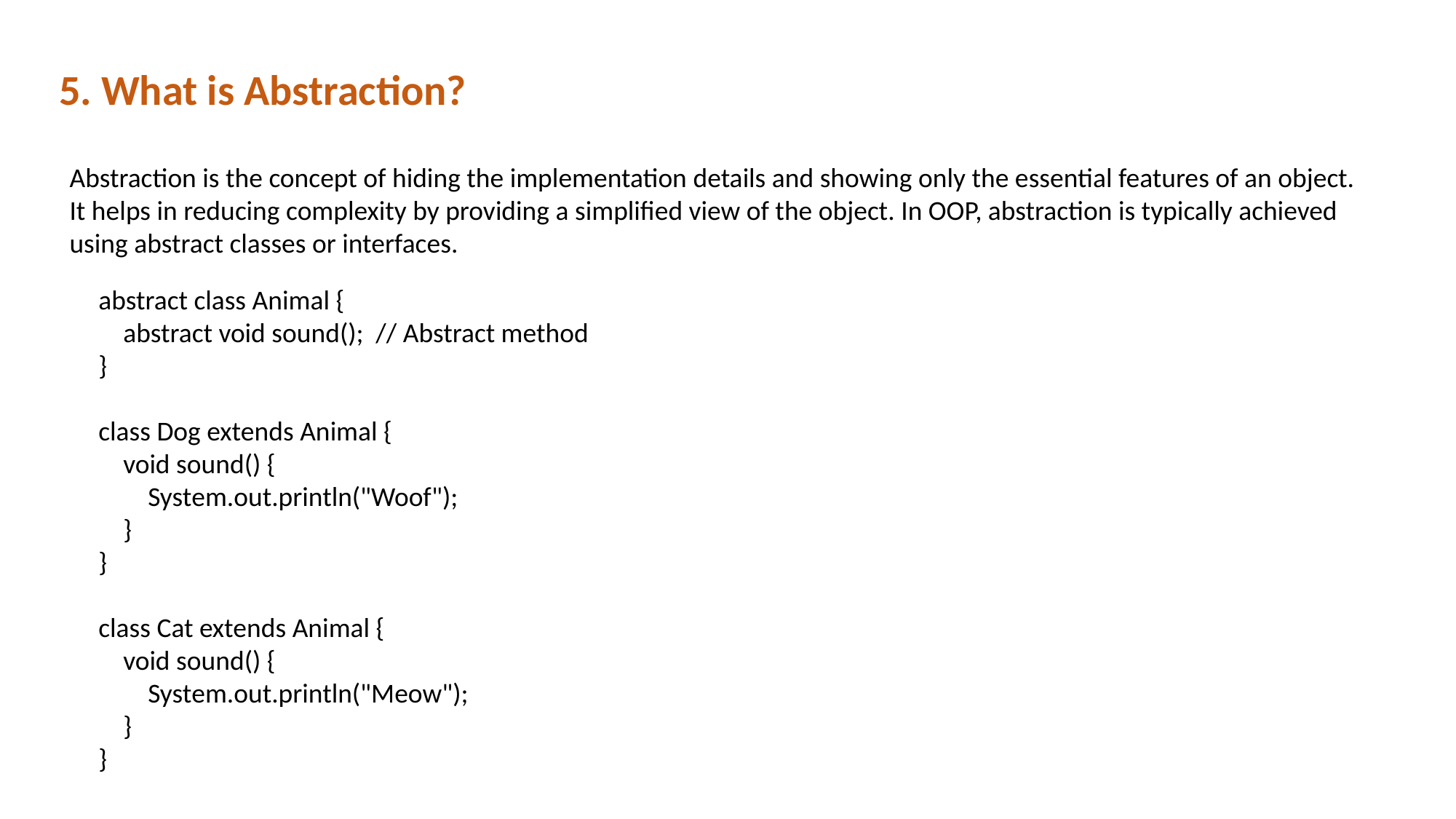

5. What is Abstraction?
Abstraction is the concept of hiding the implementation details and showing only the essential features of an object. It helps in reducing complexity by providing a simplified view of the object. In OOP, abstraction is typically achieved using abstract classes or interfaces.
abstract class Animal {
    abstract void sound();  // Abstract method
}

class Dog extends Animal {
    void sound() {
        System.out.println("Woof");
    }
}

class Cat extends Animal {
    void sound() {
        System.out.println("Meow");
    }
}